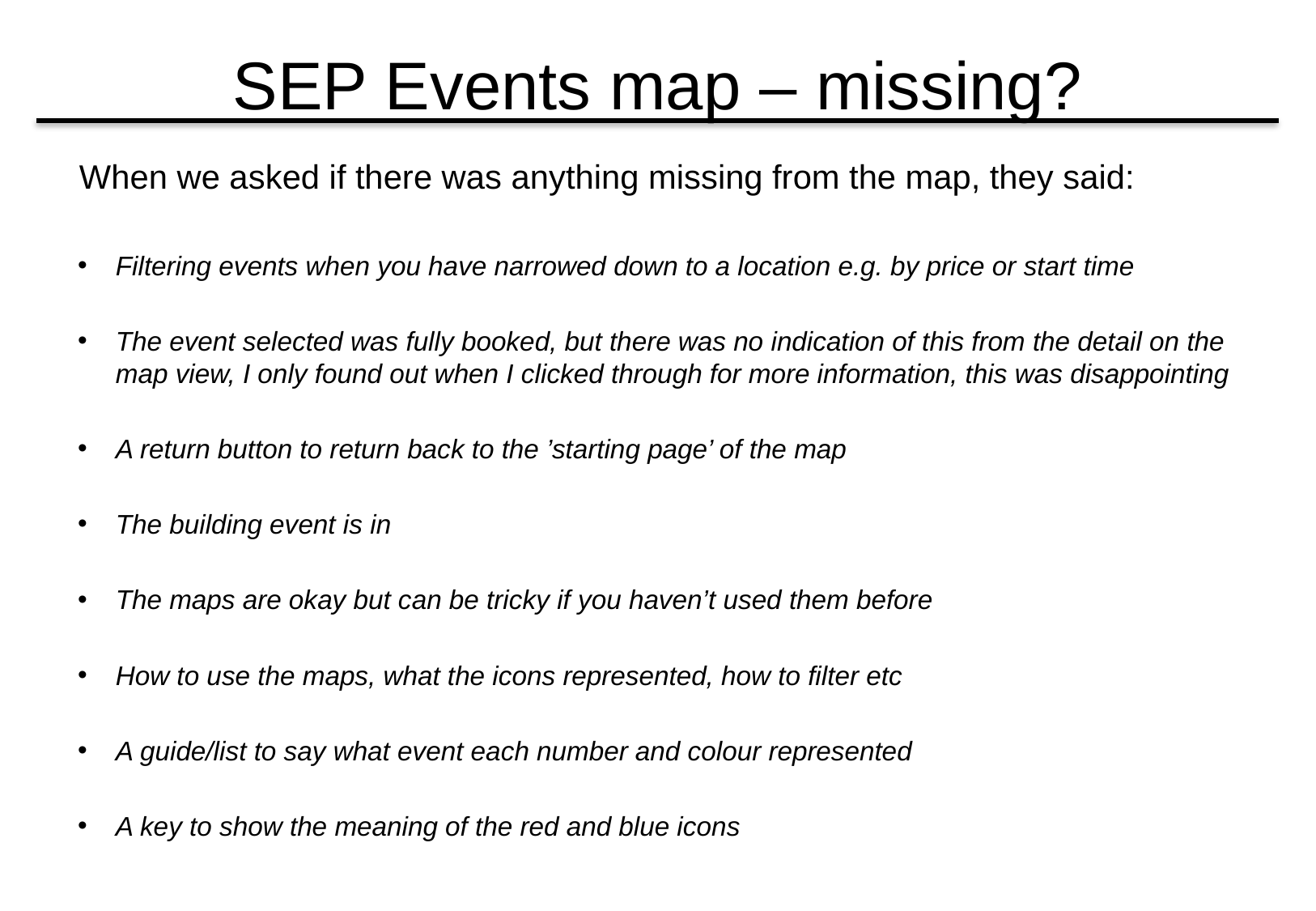

# SEP Events map – missing?
When we asked if there was anything missing from the map, they said:

Filtering events when you have narrowed down to a location e.g. by price or start time

The event selected was fully booked, but there was no indication of this from the detail on the map view, I only found out when I clicked through for more information, this was disappointing

A return button to return back to the ’starting page’ of the map

The building event is in

The maps are okay but can be tricky if you haven’t used them before

How to use the maps, what the icons represented, how to filter etc

A guide/list to say what event each number and colour represented

A key to show the meaning of the red and blue icons